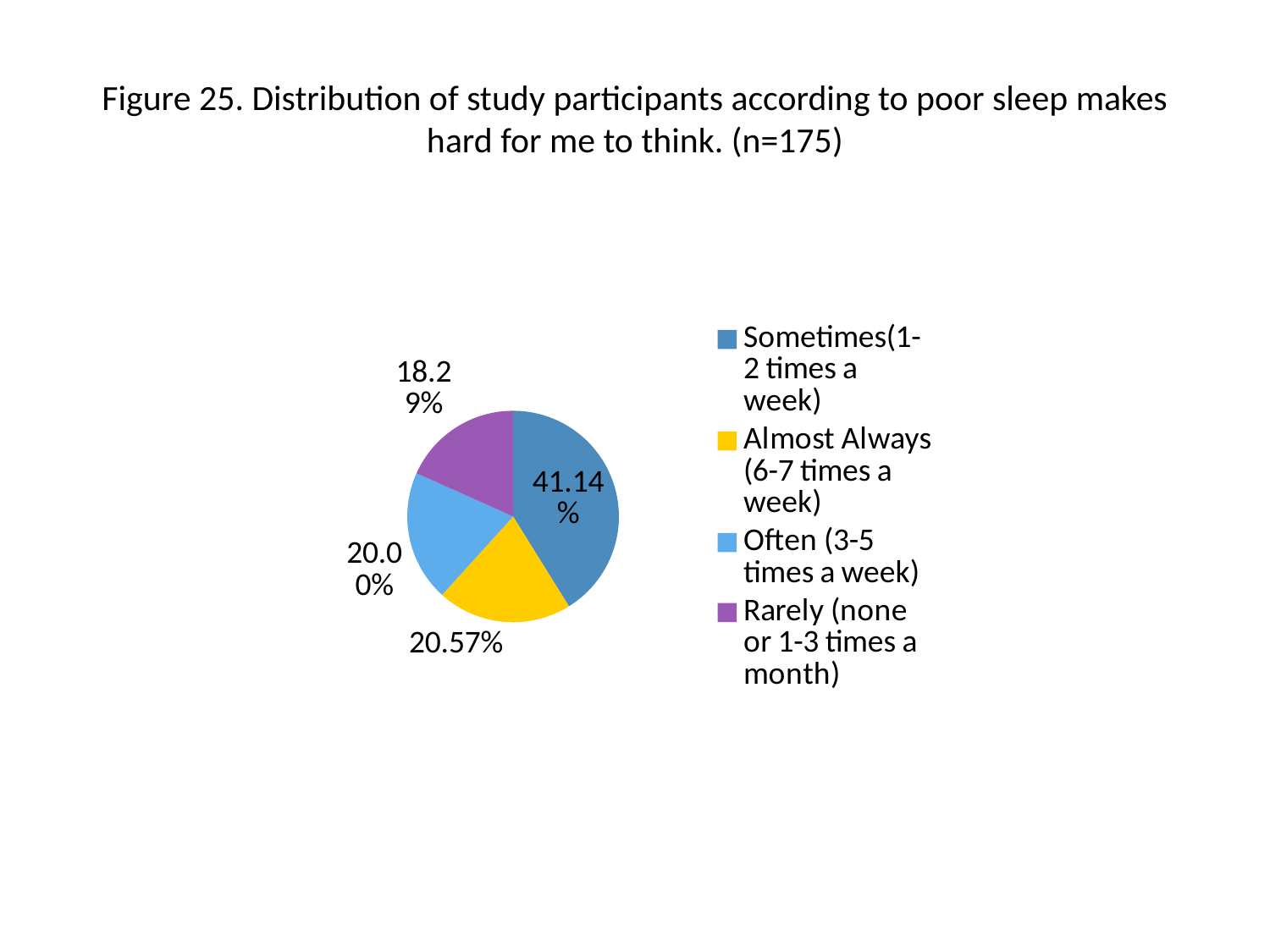

# Figure 25. Distribution of study participants according to poor sleep makes hard for me to think. (n=175)

### Chart

| Category |  |
|---|---|
| Sometimes(1-2 times a week) | 72.0 |
| Almost Always (6-7 times a week) | 36.0 |
| Often (3-5 times a week) | 35.0 |
| Rarely (none or 1-3 times a month) | 32.0 |